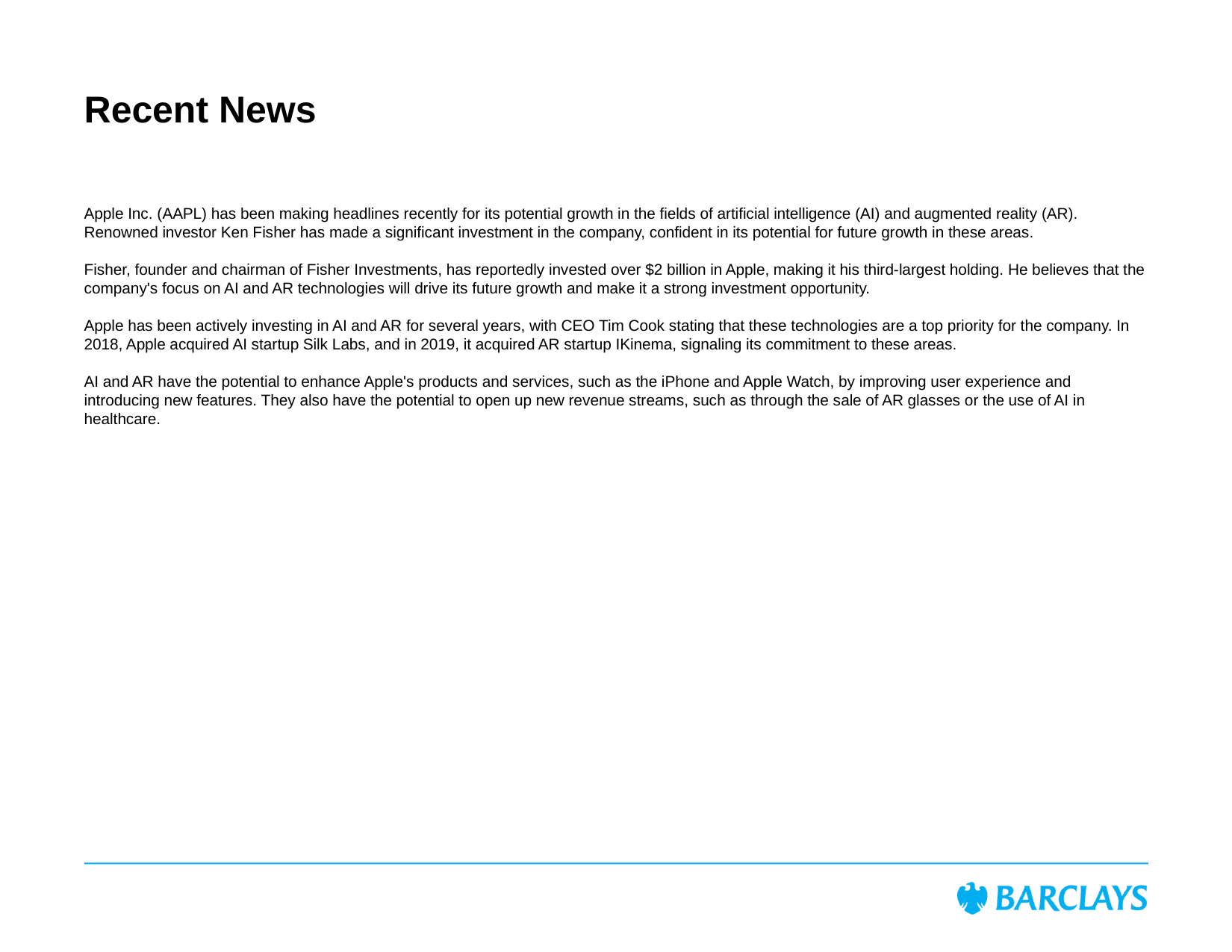

# Recent News

Apple Inc. (AAPL) has been making headlines recently for its potential growth in the fields of artificial intelligence (AI) and augmented reality (AR). Renowned investor Ken Fisher has made a significant investment in the company, confident in its potential for future growth in these areas.

Fisher, founder and chairman of Fisher Investments, has reportedly invested over $2 billion in Apple, making it his third-largest holding. He believes that the company's focus on AI and AR technologies will drive its future growth and make it a strong investment opportunity.

Apple has been actively investing in AI and AR for several years, with CEO Tim Cook stating that these technologies are a top priority for the company. In 2018, Apple acquired AI startup Silk Labs, and in 2019, it acquired AR startup IKinema, signaling its commitment to these areas.

AI and AR have the potential to enhance Apple's products and services, such as the iPhone and Apple Watch, by improving user experience and introducing new features. They also have the potential to open up new revenue streams, such as through the sale of AR glasses or the use of AI in healthcare.